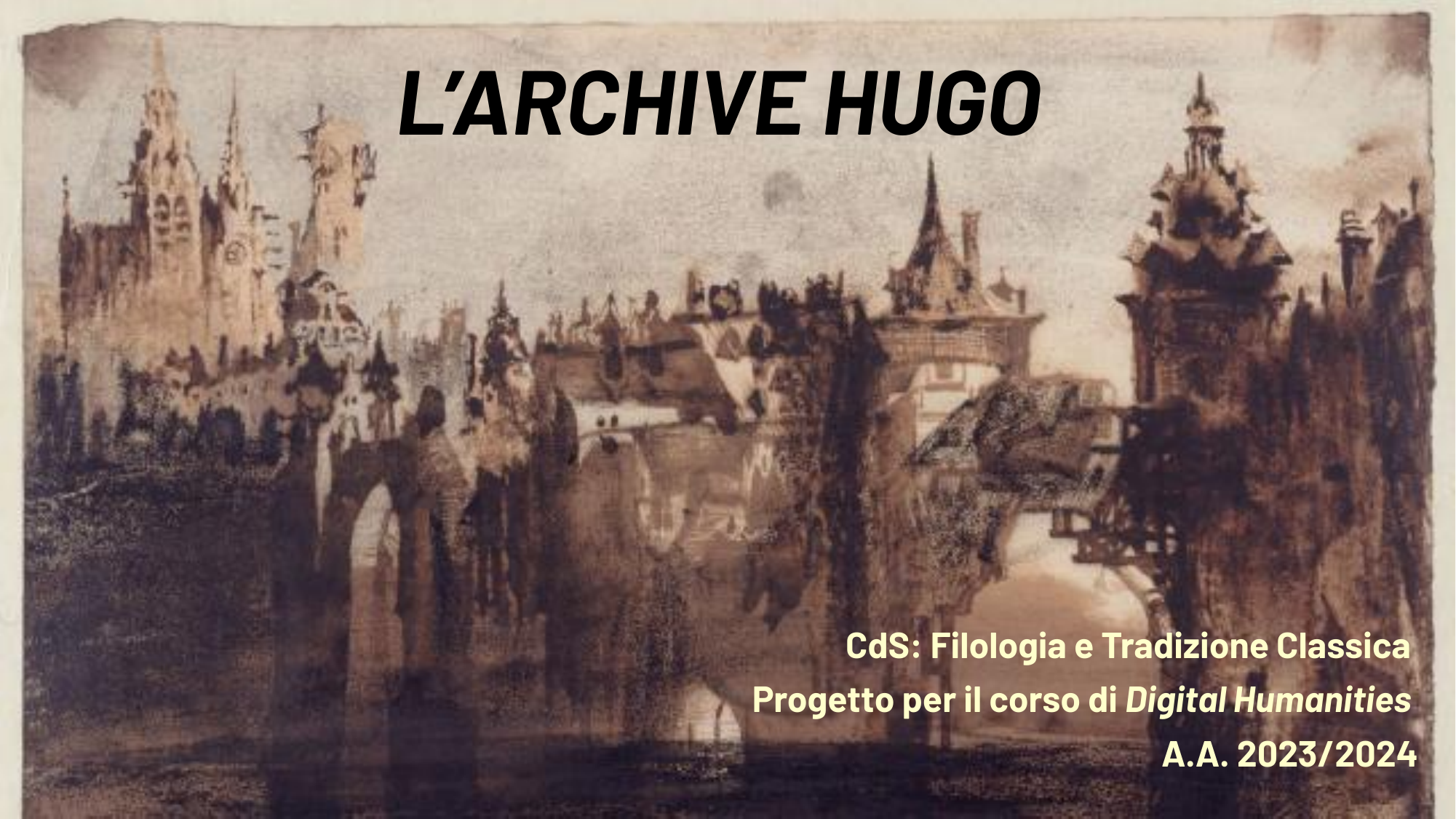

# L’ARCHIVE HUGO
CdS: Filologia e Tradizione Classica
Progetto per il corso di Digital Humanities
A.A. 2023/2024